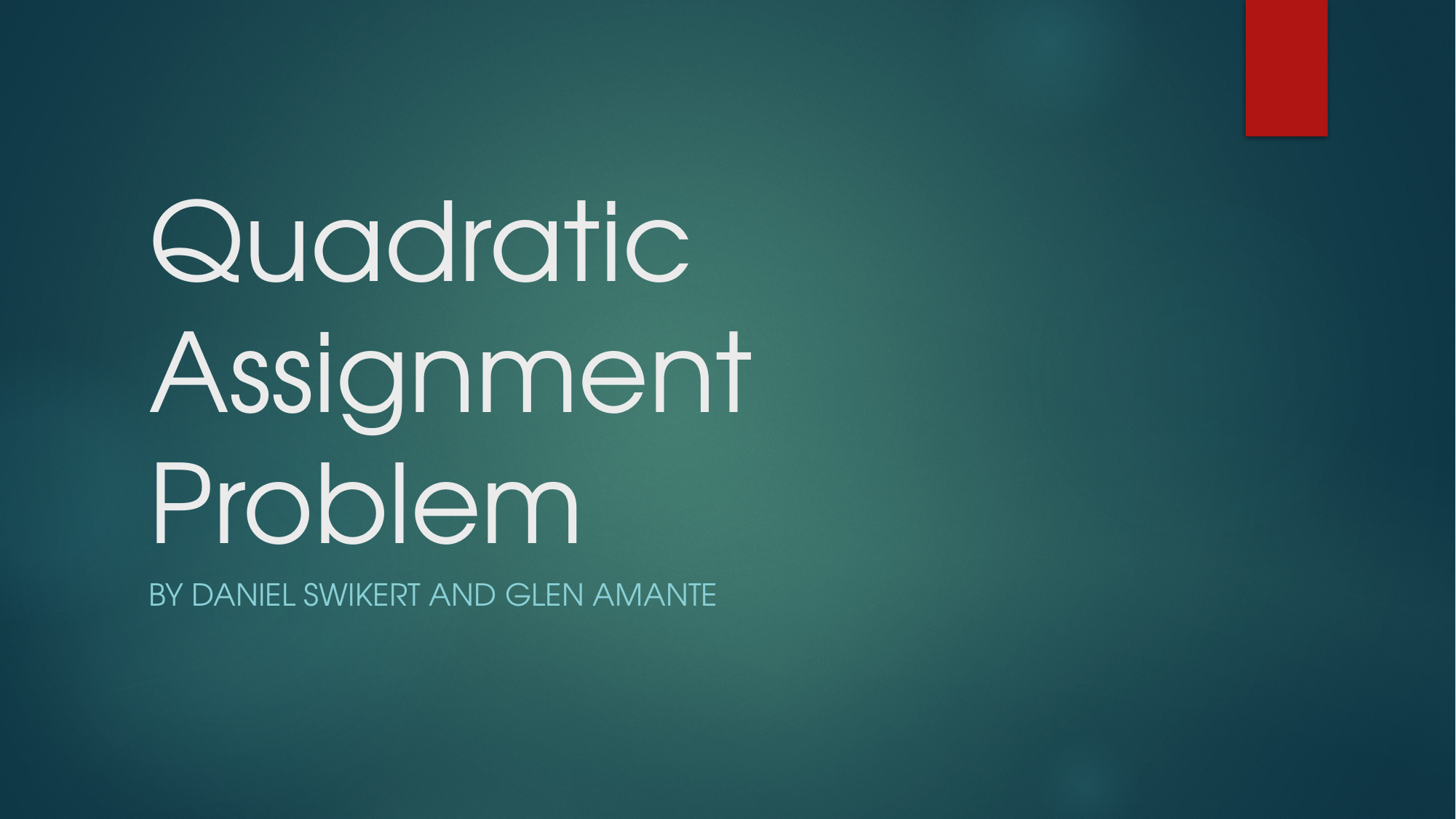

# Quadratic Assignment Problem
By Daniel Swikert and Glen Amante